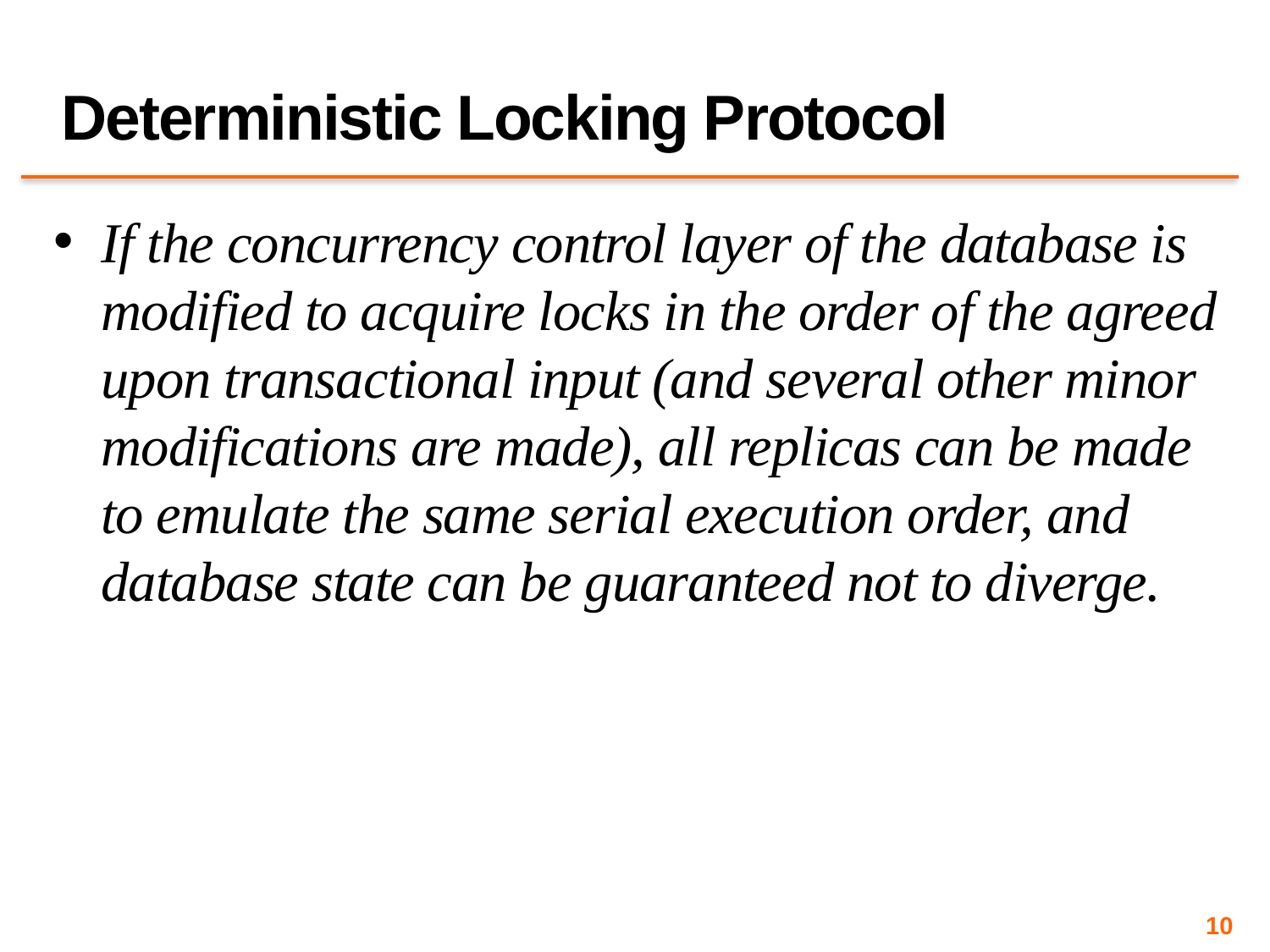

# Deterministic Locking Protocol
If the concurrency control layer of the database is modified to acquire locks in the order of the agreed upon transactional input (and several other minor modifications are made), all replicas can be made to emulate the same serial execution order, and database state can be guaranteed not to diverge.
10